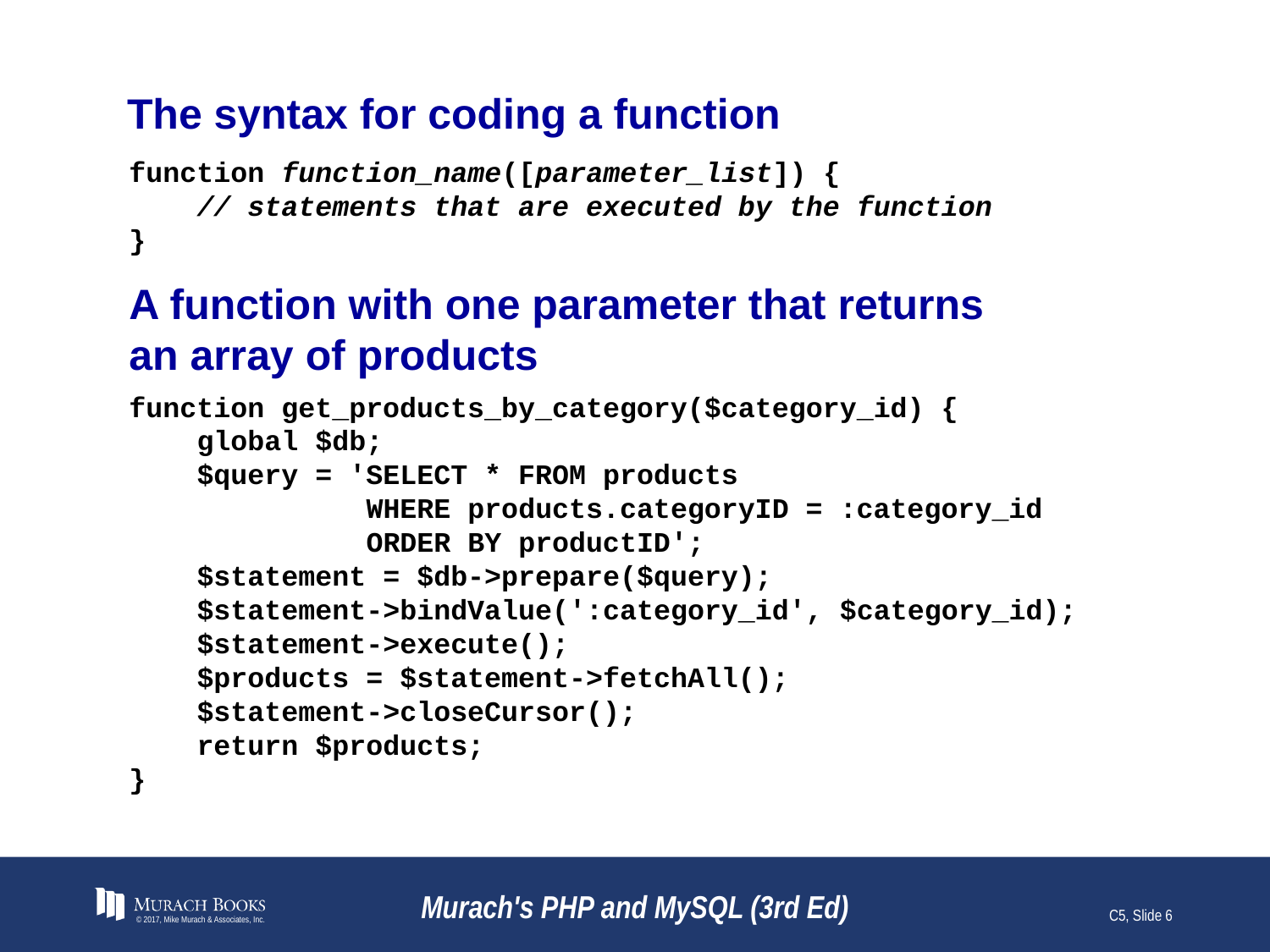

# The syntax for coding a function
function function_name([parameter_list]) {
    // statements that are executed by the function
}
A function with one parameter that returns
an array of products
function get_products_by_category($category_id) {
    global $db;
    $query = 'SELECT * FROM products
              WHERE products.categoryID = :category_id
              ORDER BY productID';
    $statement = $db->prepare($query);
    $statement->bindValue(':category_id', $category_id);
    $statement->execute();
    $products = $statement->fetchAll();
    $statement->closeCursor();
    return $products;
}

© 2017, Mike Murach & Associates, Inc.
Murach's PHP and MySQL (3rd Ed)

C5, Slide 6